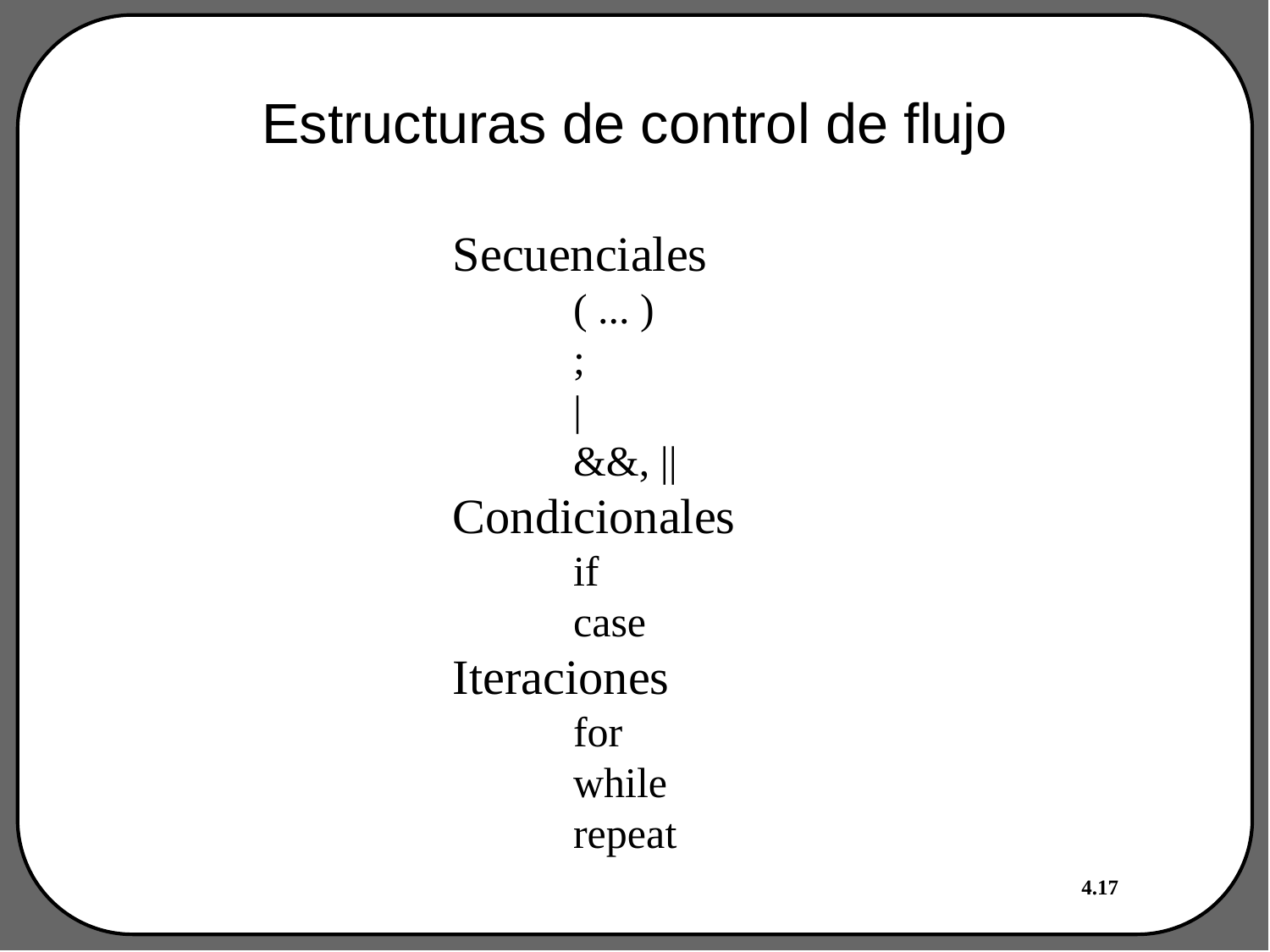

# Estructuras de control de flujo
Secuenciales
( ... )
;
|
&&, ||
Condicionales
if
case
Iteraciones
for
while
repeat